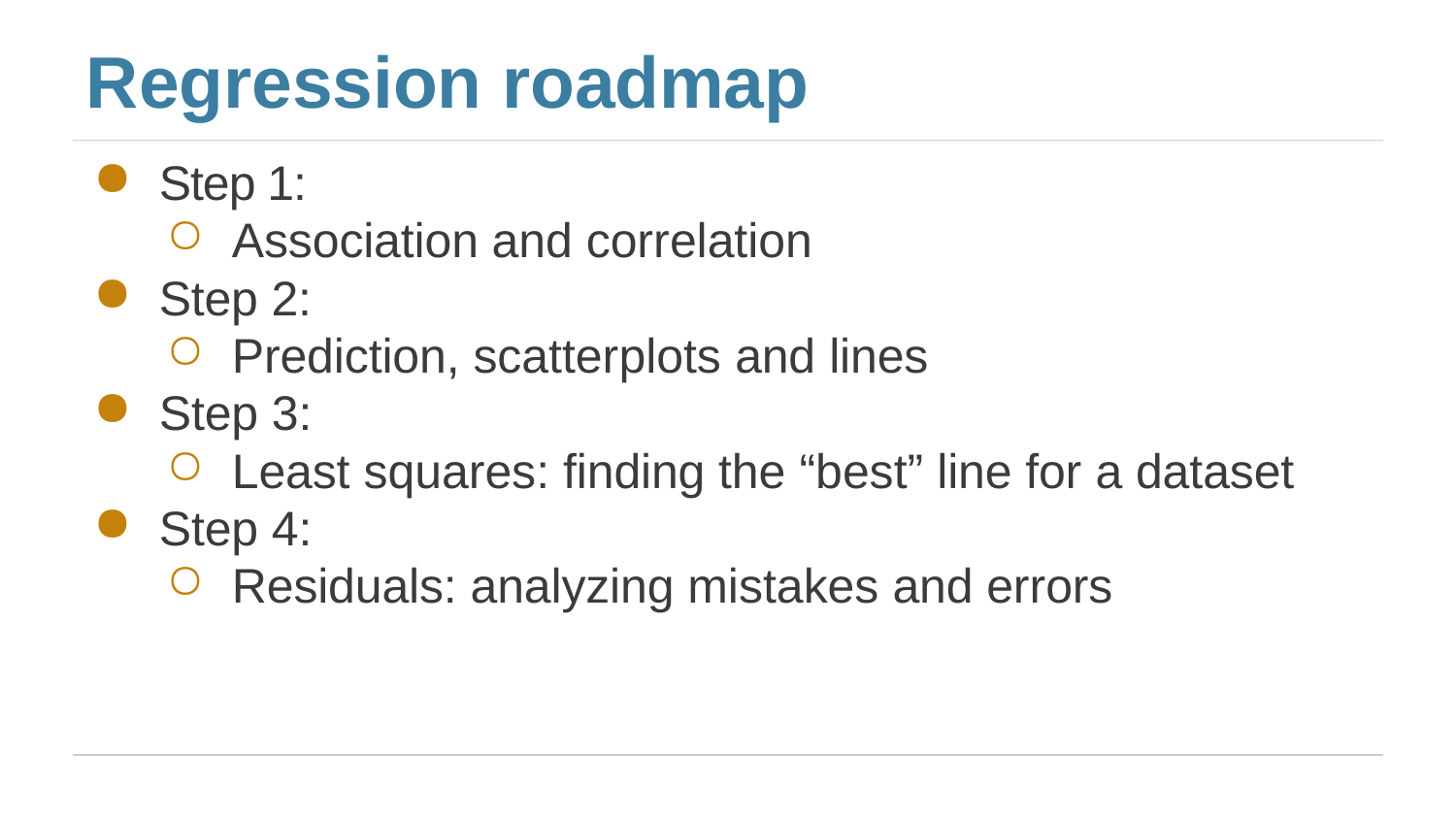

# Regression roadmap
Step 1:
Association and correlation
Step 2:
Prediction, scatterplots and lines
Step 3:
Least squares: finding the “best” line for a dataset
Step 4:
Residuals: analyzing mistakes and errors